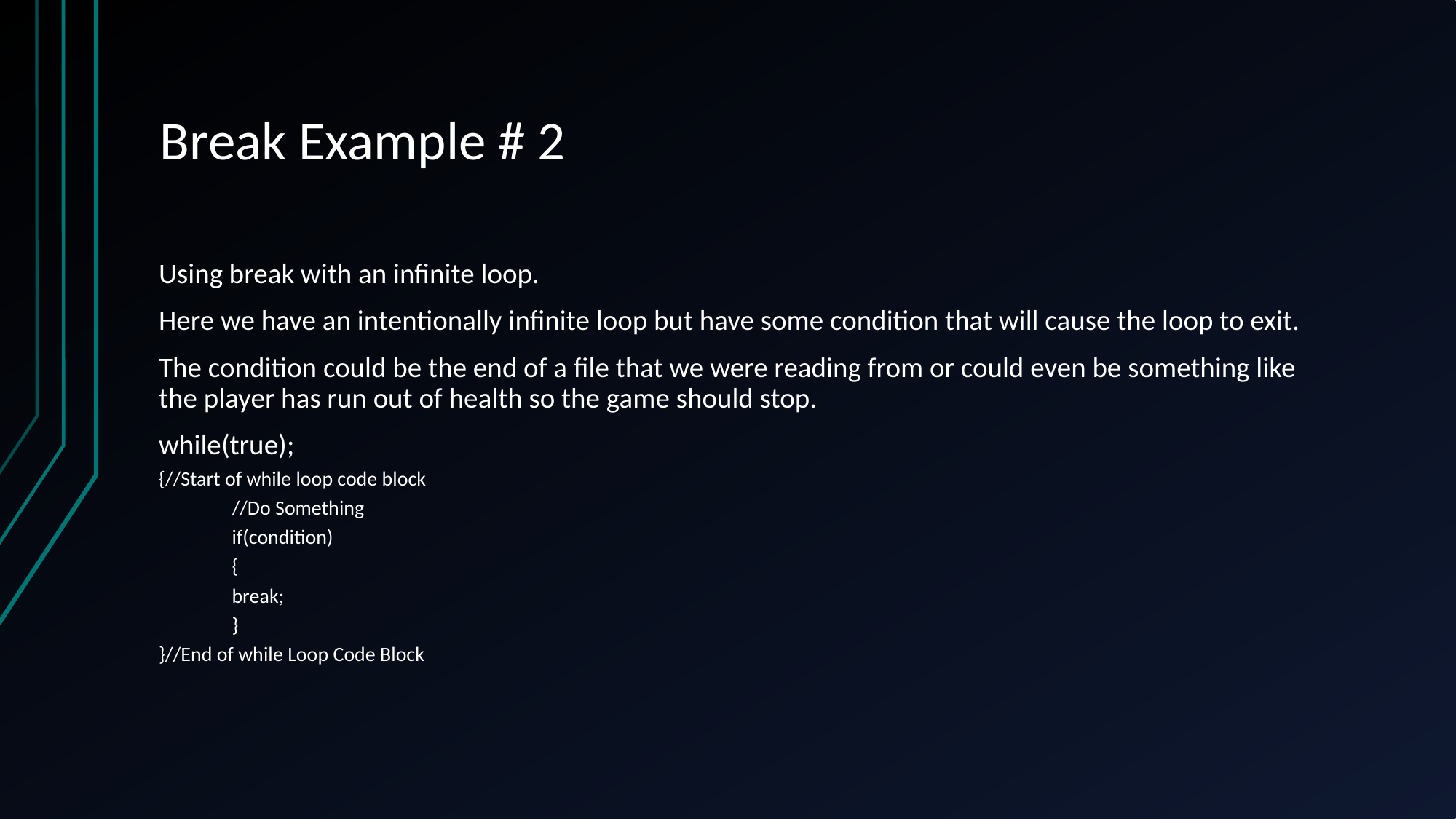

# Break Example # 2
Using break with an infinite loop.
Here we have an intentionally infinite loop but have some condition that will cause the loop to exit.
The condition could be the end of a file that we were reading from or could even be something like the player has run out of health so the game should stop.
while(true);
{//Start of while loop code block
	//Do Something
	if(condition)
	{
		break;
	}
}//End of while Loop Code Block